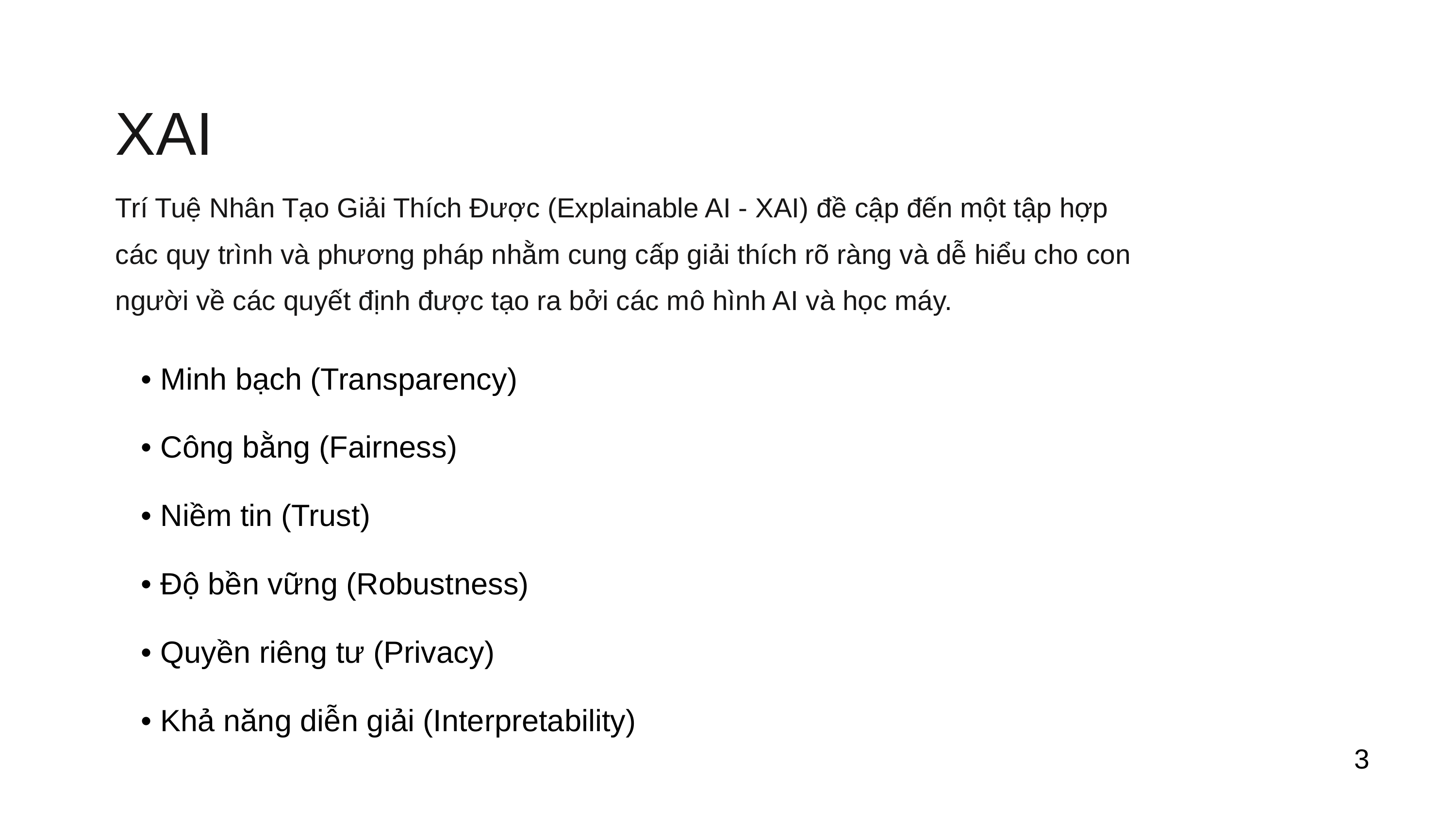

XAI
Trí Tuệ Nhân Tạo Giải Thích Được (Explainable AI - XAI) đề cập đến một tập hợp các quy trình và phương pháp nhằm cung cấp giải thích rõ ràng và dễ hiểu cho con người về các quyết định được tạo ra bởi các mô hình AI và học máy.
• Minh bạch (Transparency)
• Công bằng (Fairness)
• Niềm tin (Trust)
• Độ bền vững (Robustness)
• Quyền riêng tư (Privacy)
• Khả năng diễn giải (Interpretability)

3